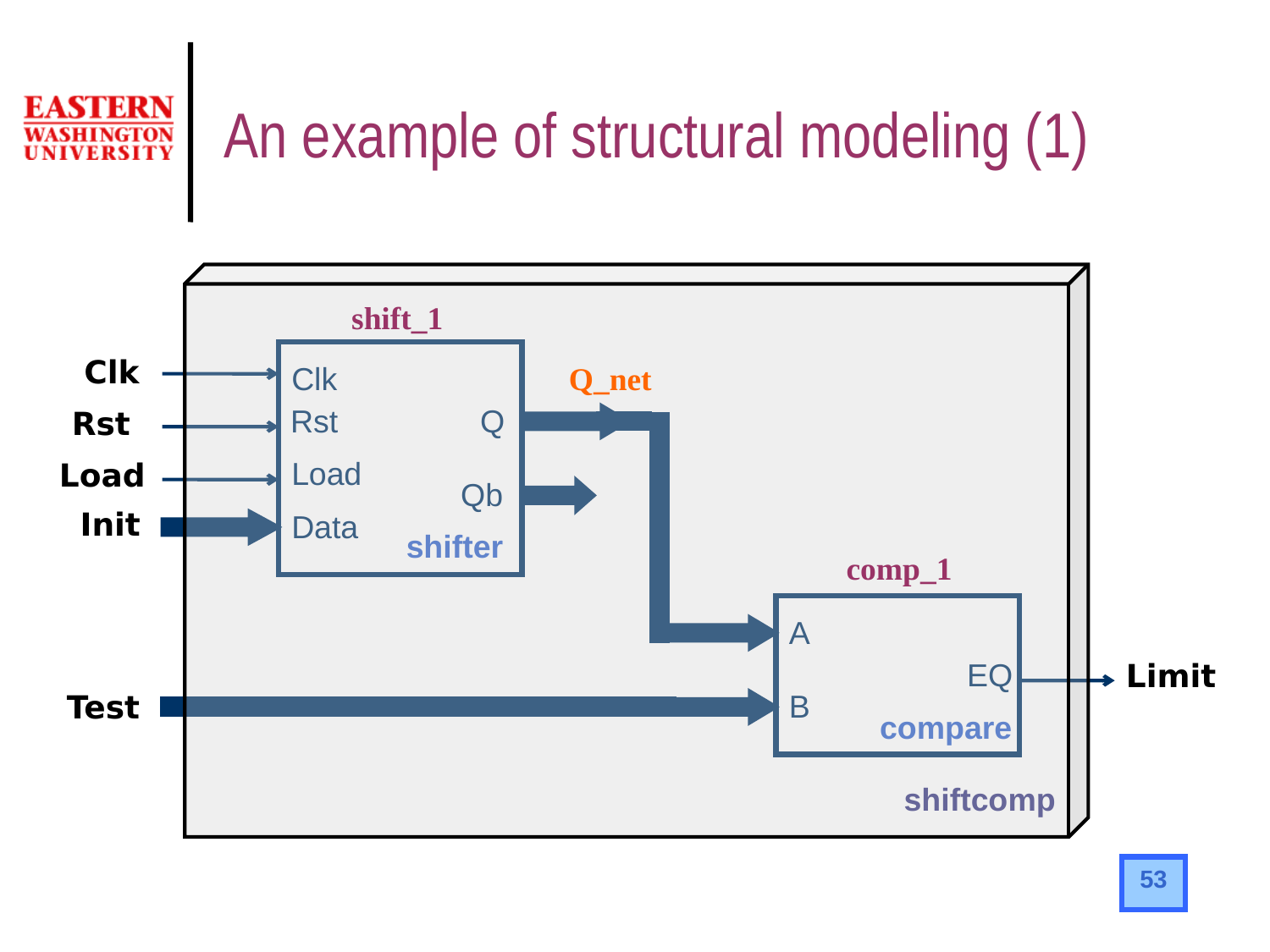

# An example of structural modeling (1)

shift_1

Clk
Clk
Q_net

Rst
Q
Rst

Load
Load
Qb

Init
Data

shifter
comp_1

A

EQ
B

compare
Limit
Test

shiftcomp
53